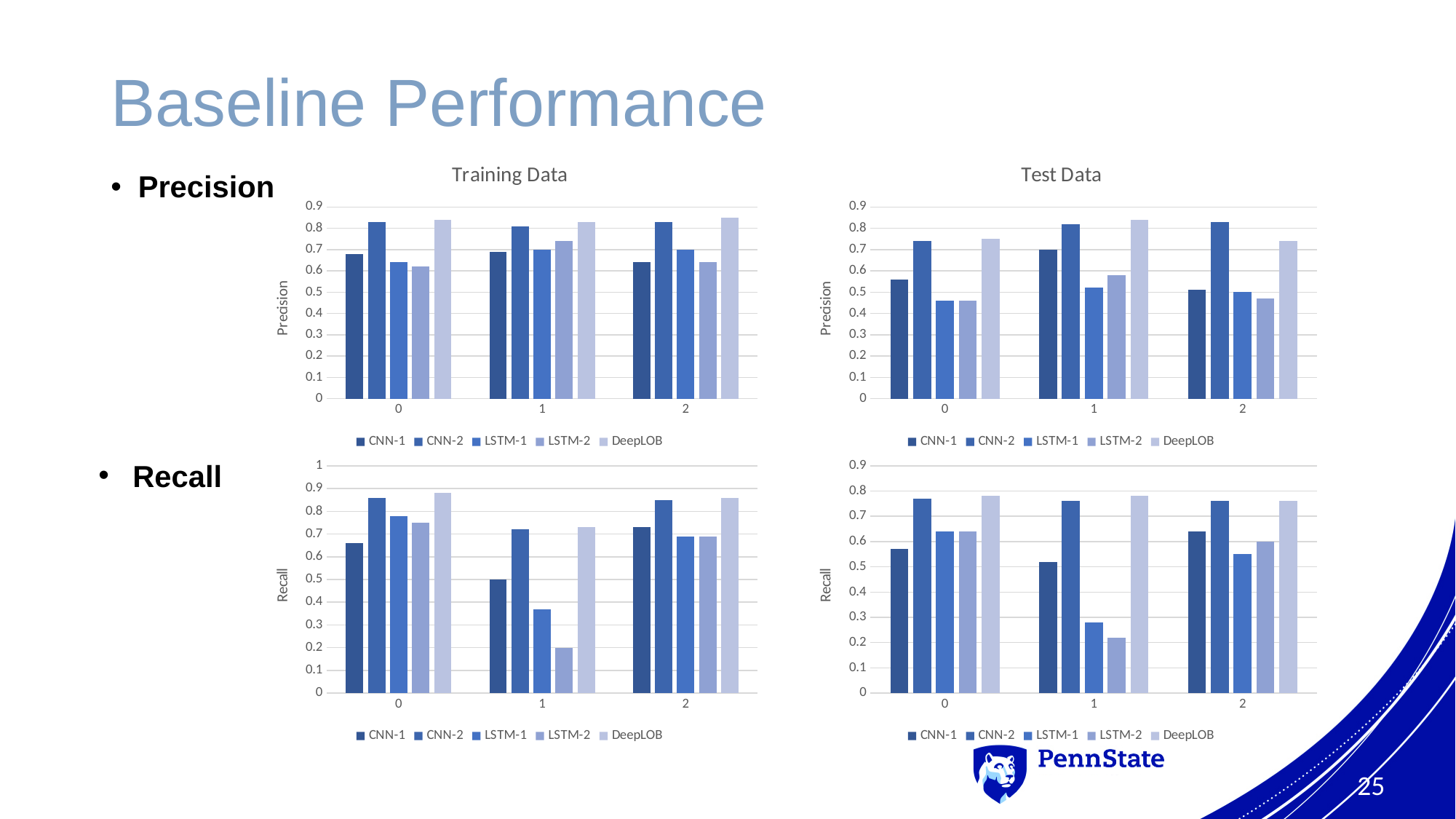

# Baseline Performance

### Chart: Training Data

| Category |  |  |  |  |  |
|---|---|---|---|---|---|
| 0 | 0.68 | 0.83 | 0.64 | 0.62 | 0.84 |
| 1 | 0.69 | 0.81 | 0.7 | 0.74 | 0.83 |
| 2 | 0.64 | 0.83 | 0.7 | 0.64 | 0.85 |

### Chart: Test Data

| Category |  |  |  |  |  |
|---|---|---|---|---|---|
| 0 | 0.56 | 0.74 | 0.46 | 0.46 | 0.75 |
| 1 | 0.7 | 0.82 | 0.52 | 0.58 | 0.84 |
| 2 | 0.51 | 0.83 | 0.5 | 0.47 | 0.74 |
Precision

Recall

### Chart

| Category |  |  |  |  |  |
|---|---|---|---|---|---|
| 0 | 0.57 | 0.77 | 0.64 | 0.64 | 0.78 |
| 1 | 0.52 | 0.76 | 0.28 | 0.22 | 0.78 |
| 2 | 0.64 | 0.76 | 0.55 | 0.6 | 0.76 |

### Chart

| Category |  |  |  |  |  |
|---|---|---|---|---|---|
| 0 | 0.66 | 0.86 | 0.78 | 0.75 | 0.88 |
| 1 | 0.5 | 0.72 | 0.37 | 0.2 | 0.73 |
| 2 | 0.73 | 0.85 | 0.69 | 0.69 | 0.86 |